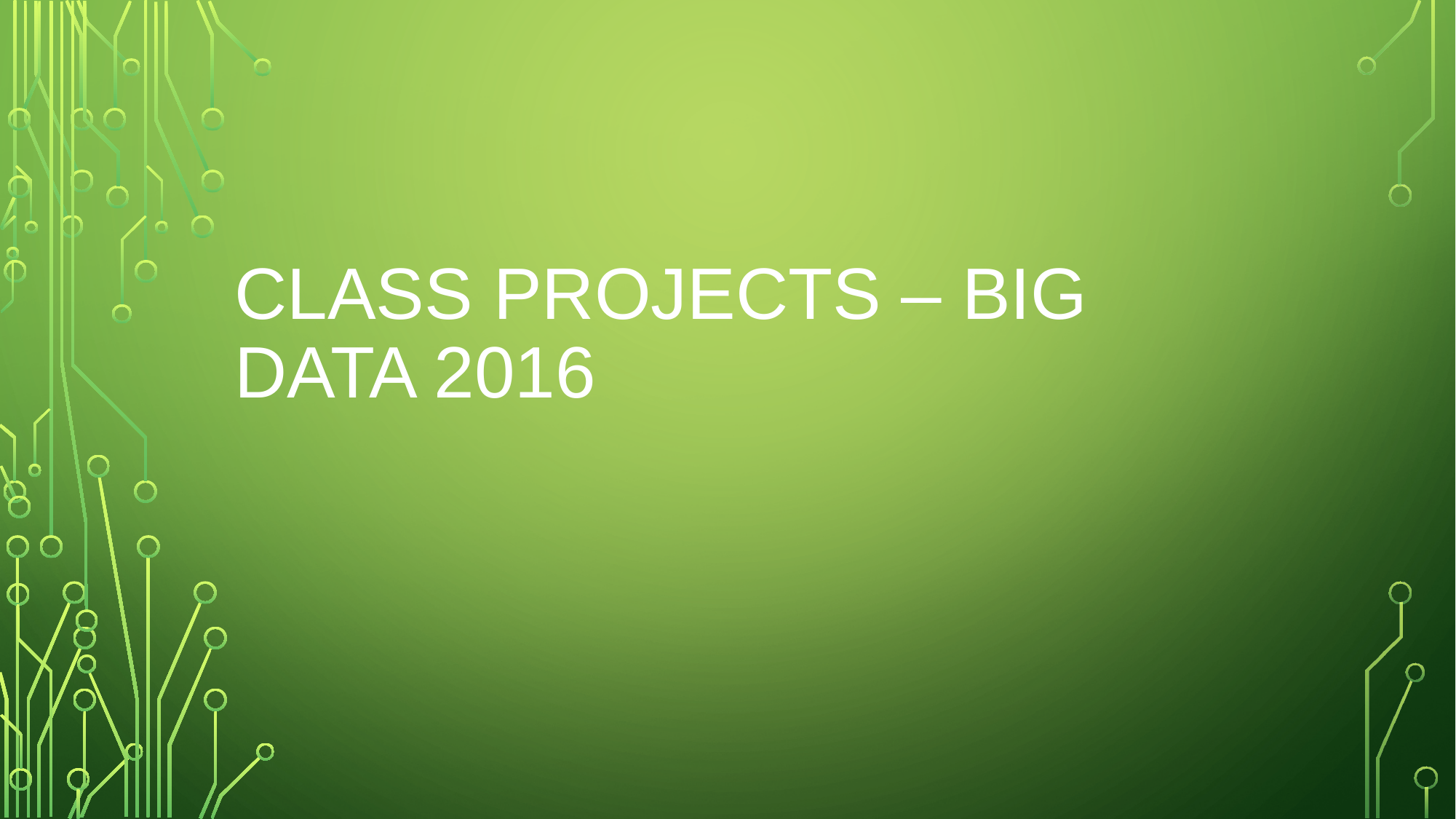

# CLASS PROJECTS – BIG DATA 2016